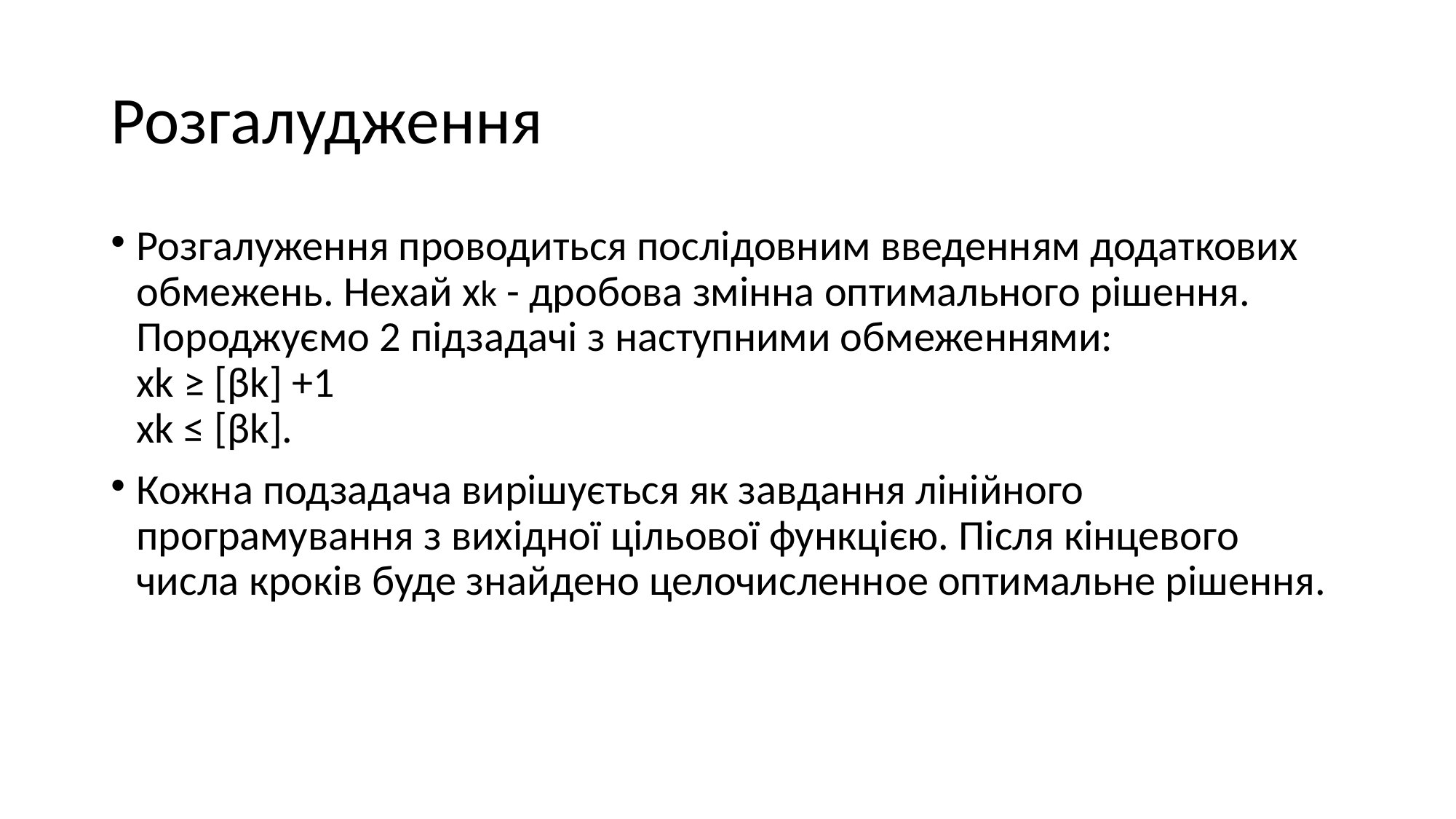

Розгалудження
Розгалуження проводиться послідовним введенням додаткових обмежень. Нехай xk - дробова змінна оптимального рішення. Породжуємо 2 підзадачі з наступними обмеженнями:
xk ≥ [βk] +1
xk ≤ [βk].
Кожна подзадача вирішується як завдання лінійного програмування з вихідної цільової функцією. Після кінцевого числа кроків буде знайдено целочисленное оптимальне рішення.